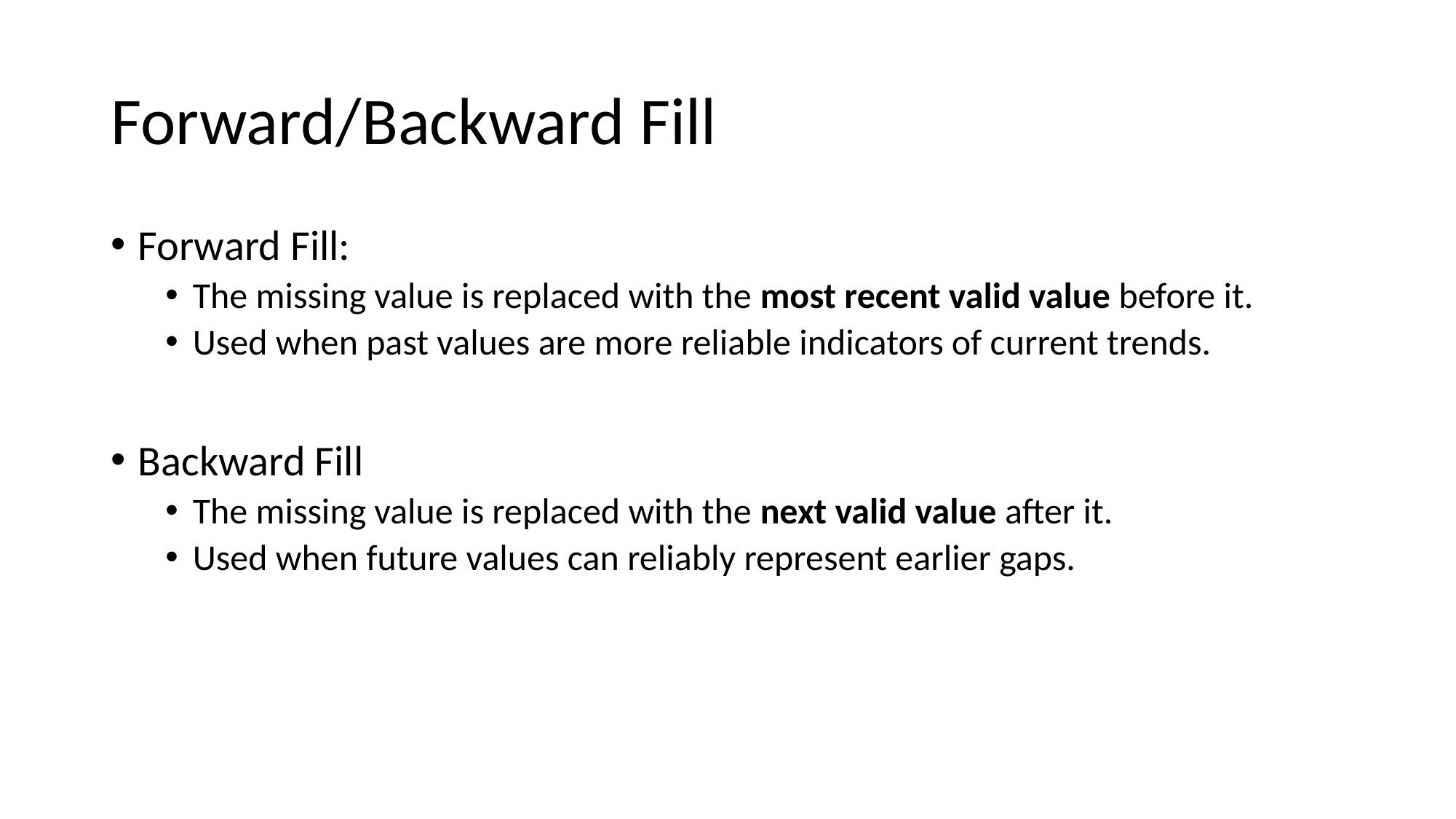

# Forward/Backward Fill
Forward Fill:
The missing value is replaced with the most recent valid value before it.
Used when past values are more reliable indicators of current trends.

Backward Fill
The missing value is replaced with the next valid value after it.
Used when future values can reliably represent earlier gaps.